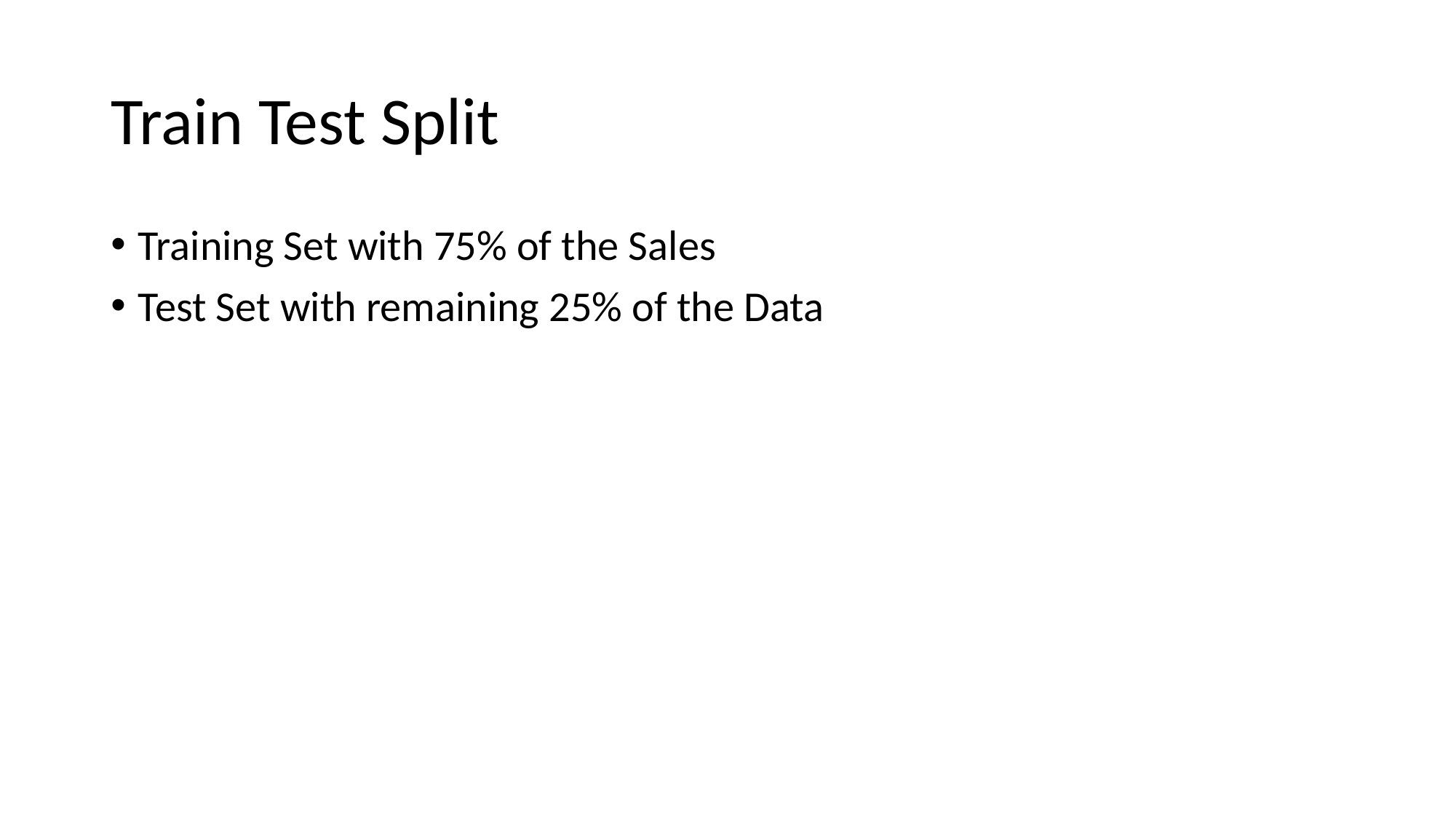

# Train Test Split
Training Set with 75% of the Sales
Test Set with remaining 25% of the Data